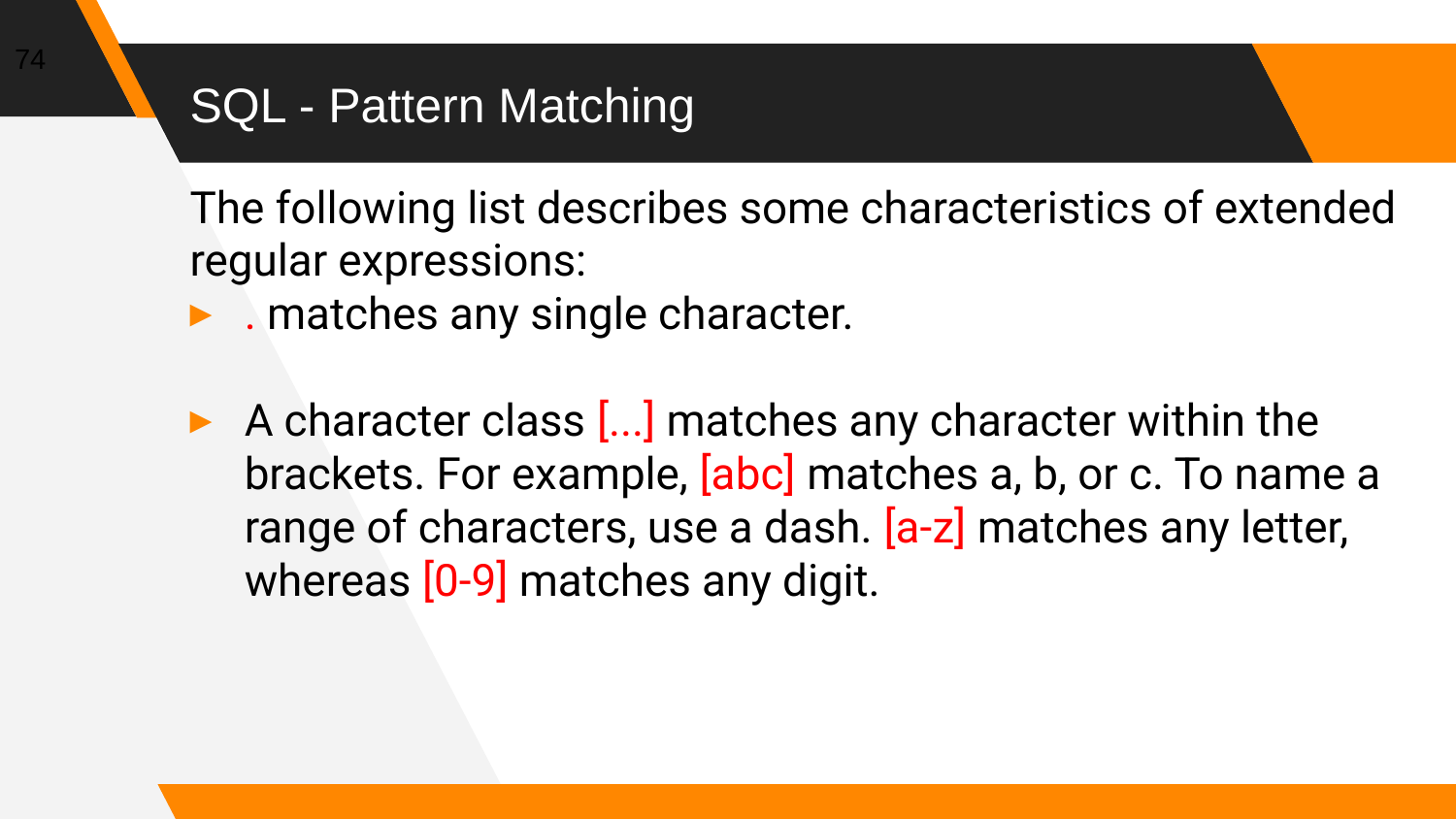

74
# SQL - Pattern Matching
The following list describes some characteristics of extended regular expressions:
. matches any single character.

A character class [...] matches any character within the brackets. For example, [abc] matches a, b, or c. To name a range of characters, use a dash. [a-z] matches any letter, whereas [0-9] matches any digit.